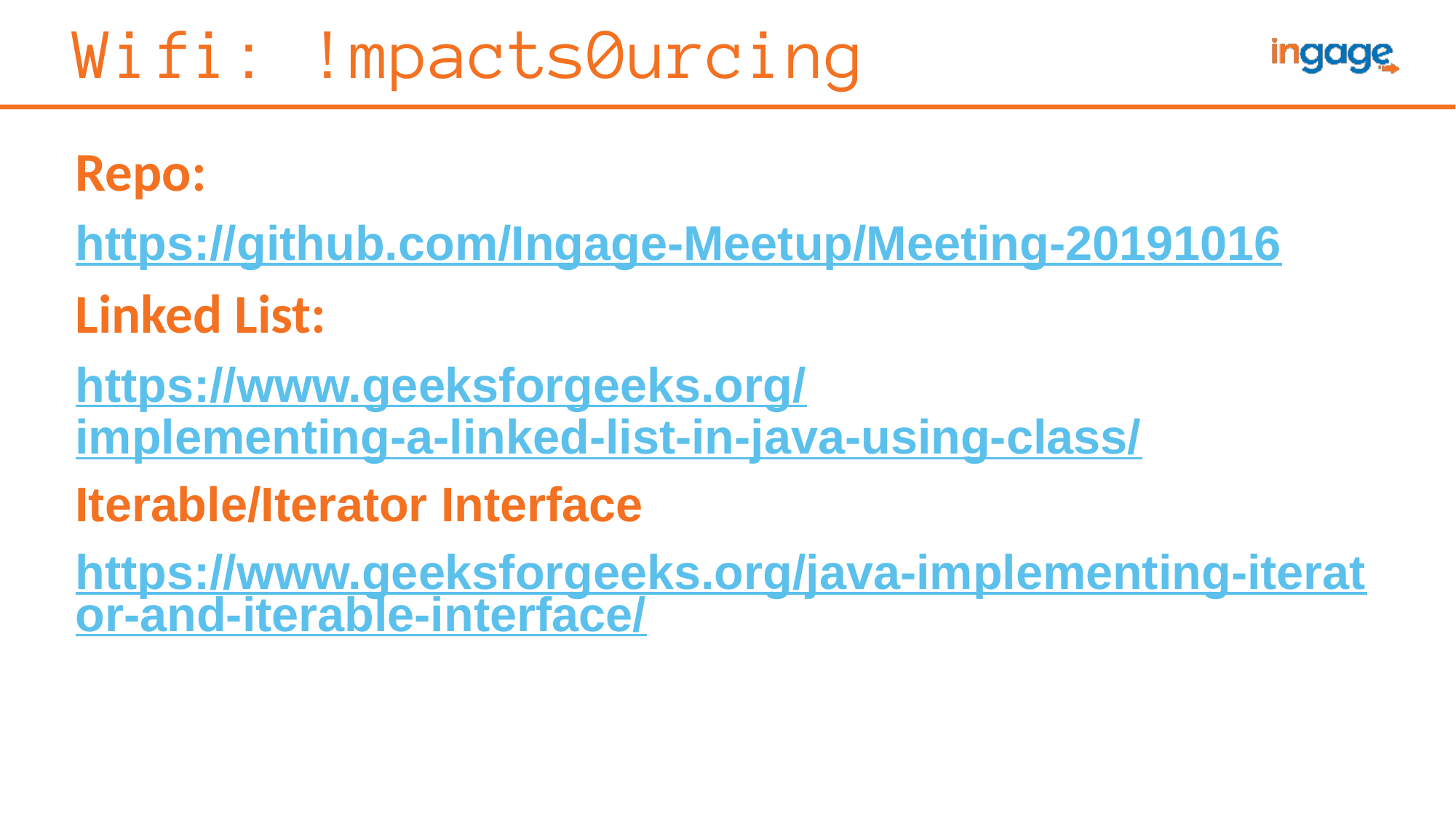

Wifi: !mpacts0urcing
Repo:
https://github.com/Ingage-Meetup/Meeting-20191016
Linked List:
https://www.geeksforgeeks.org/implementing-a-linked-list-in-java-using-class/
Iterable/Iterator Interface
https://www.geeksforgeeks.org/java-implementing-iterator-and-iterable-interface/